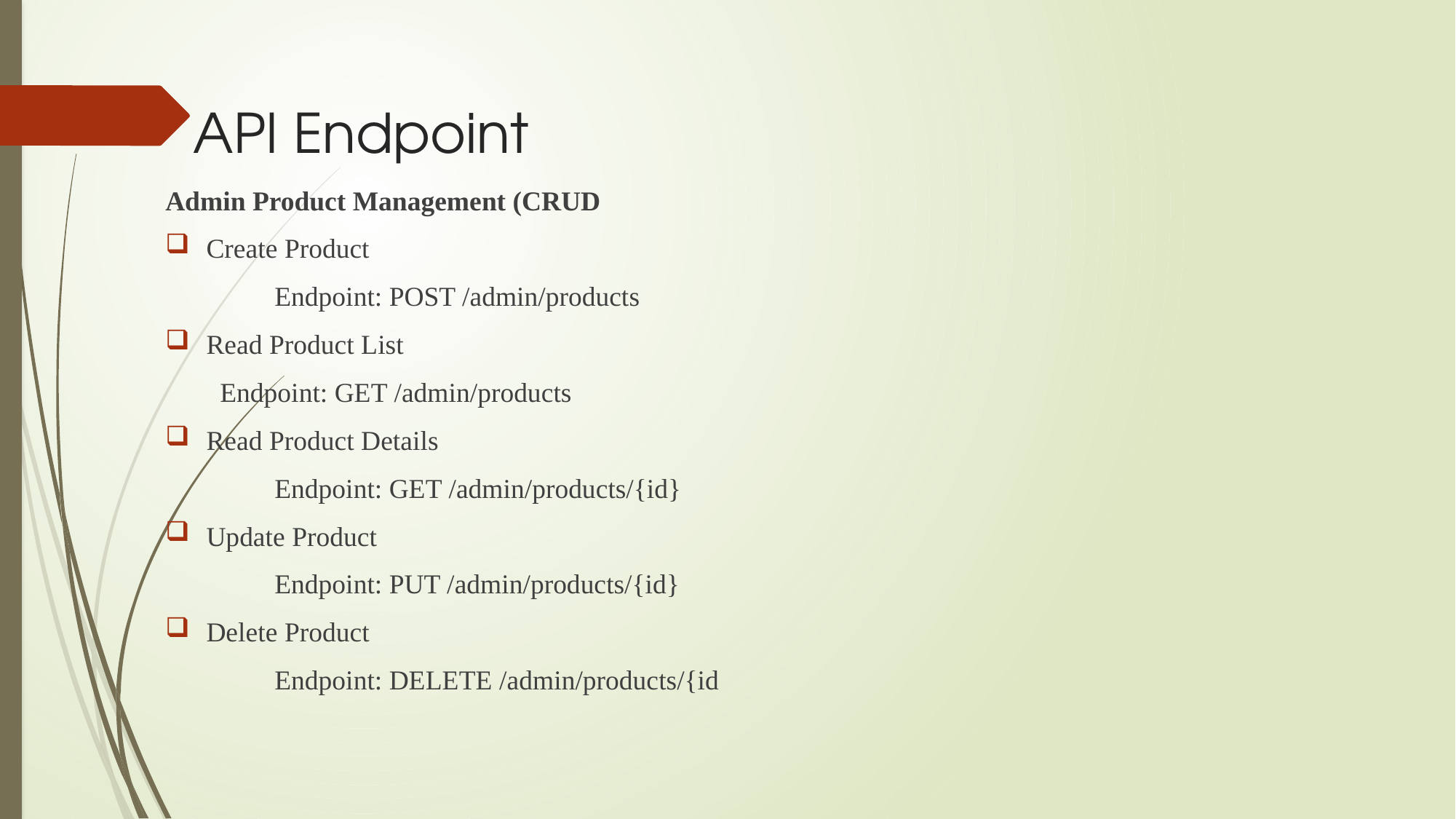

# API Endpoint
Admin Product Management (CRUD
Create Product
	Endpoint: POST /admin/products
Read Product List
Endpoint: GET /admin/products
Read Product Details
	Endpoint: GET /admin/products/{id}
Update Product
	Endpoint: PUT /admin/products/{id}
Delete Product
	Endpoint: DELETE /admin/products/{id